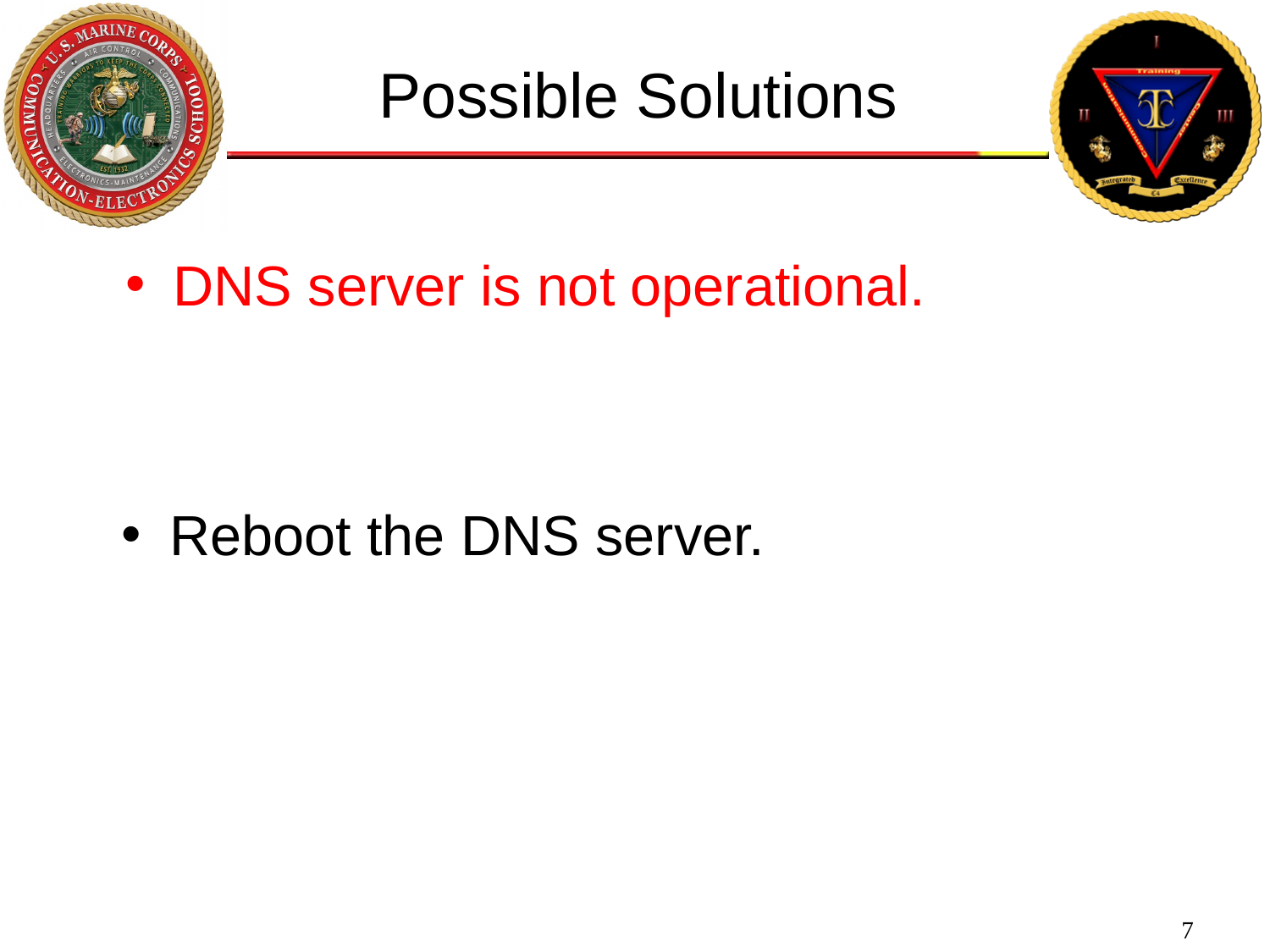

Possible Solutions
DNS server is not operational.

Reboot the DNS server.